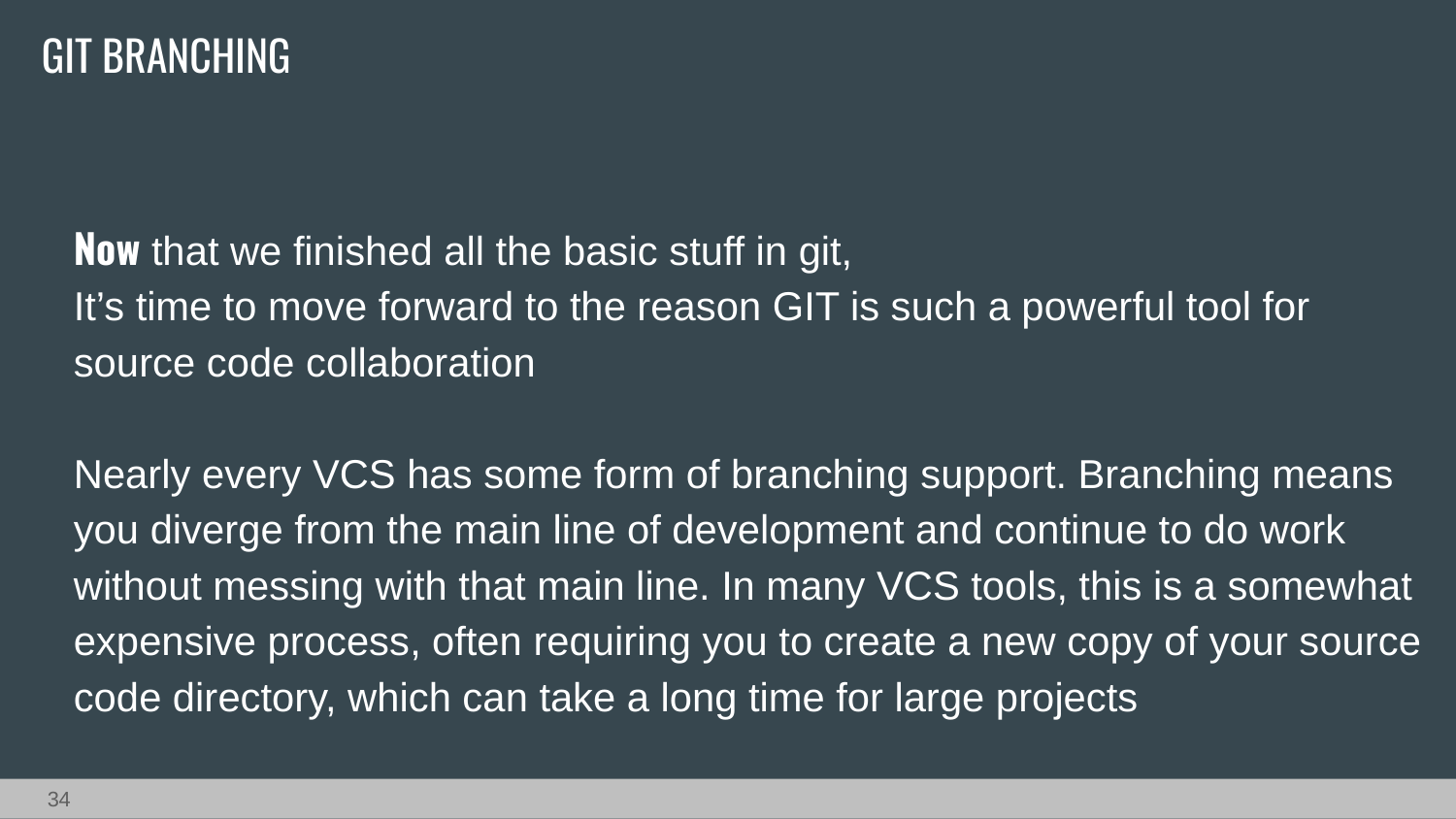

GIT BRANCHING
Now that we finished all the basic stuff in git,
It’s time to move forward to the reason GIT is such a powerful tool for source code collaboration

Nearly every VCS has some form of branching support. Branching means you diverge from the main line of development and continue to do work without messing with that main line. In many VCS tools, this is a somewhat expensive process, often requiring you to create a new copy of your source code directory, which can take a long time for large projects